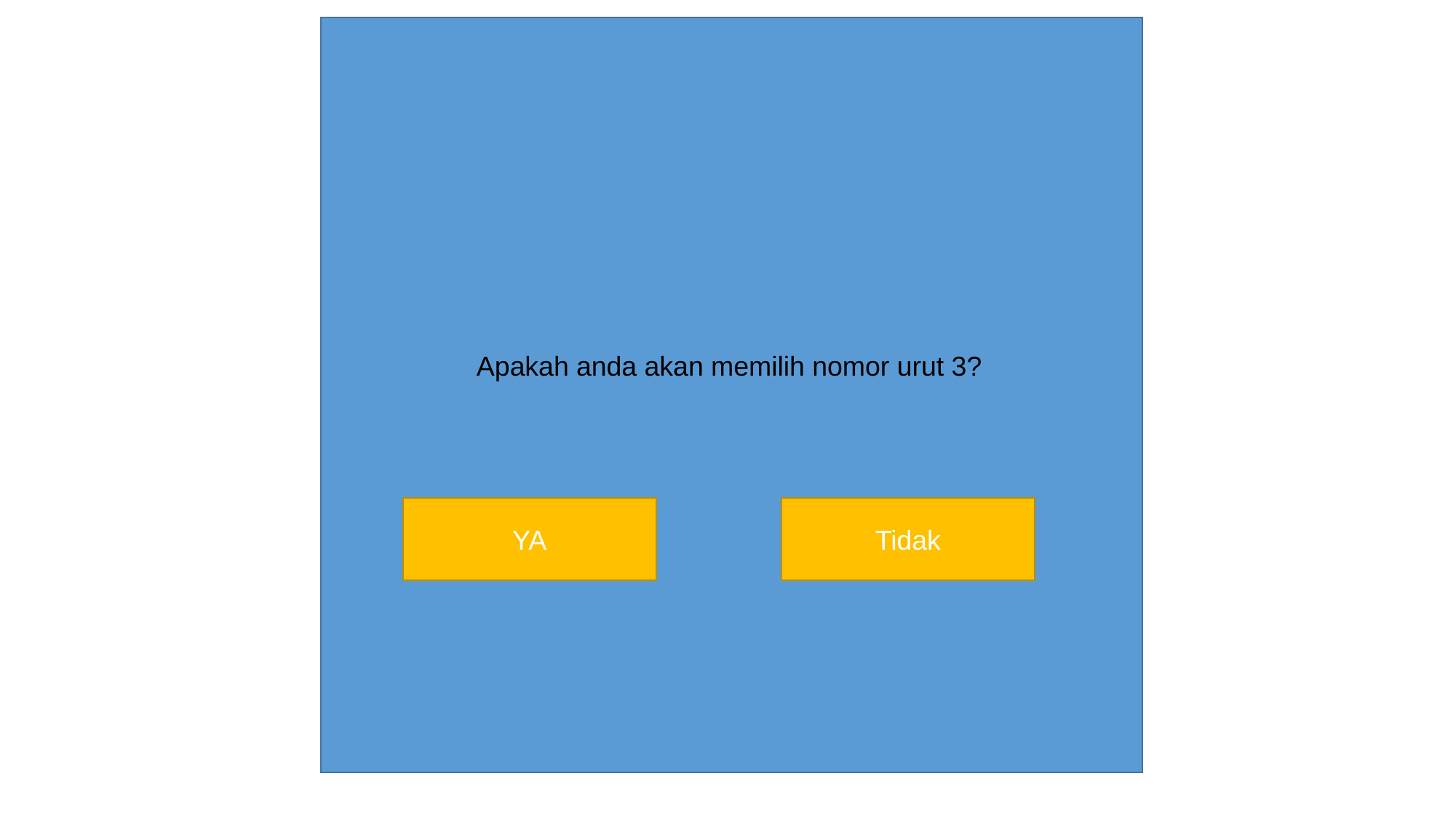

#

Apakah anda akan memilih nomor urut 3?
YA
Tidak